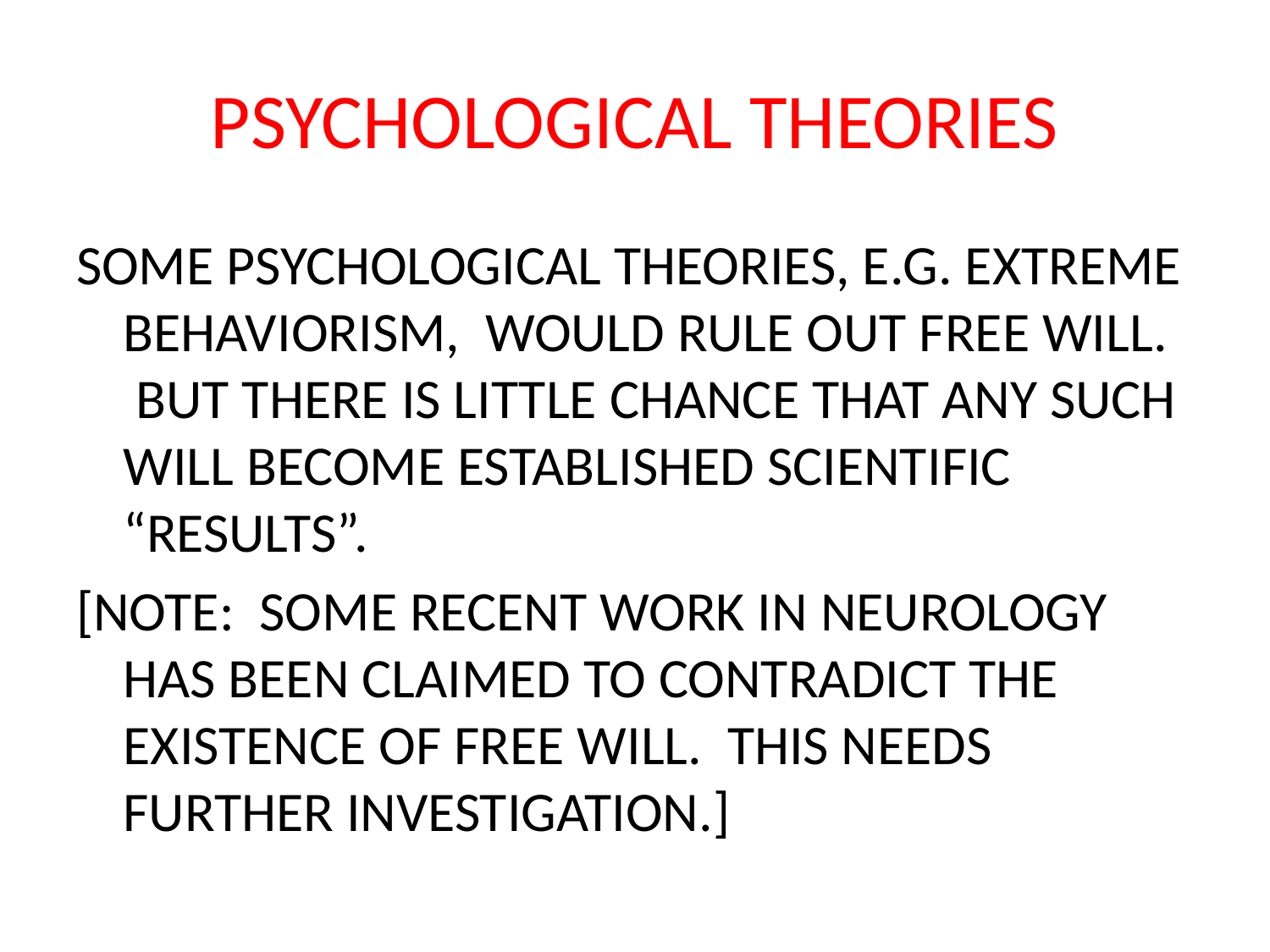

# PSYCHOLOGICAL THEORIES
SOME PSYCHOLOGICAL THEORIES, E.G. EXTREME BEHAVIORISM,  WOULD RULE OUT FREE WILL.   BUT THERE IS LITTLE CHANCE THAT ANY SUCH WILL BECOME ESTABLISHED SCIENTIFIC “RESULTS”.
[NOTE:  SOME RECENT WORK IN NEUROLOGY HAS BEEN CLAIMED TO CONTRADICT THE EXISTENCE OF FREE WILL.  THIS NEEDS FURTHER INVESTIGATION.]